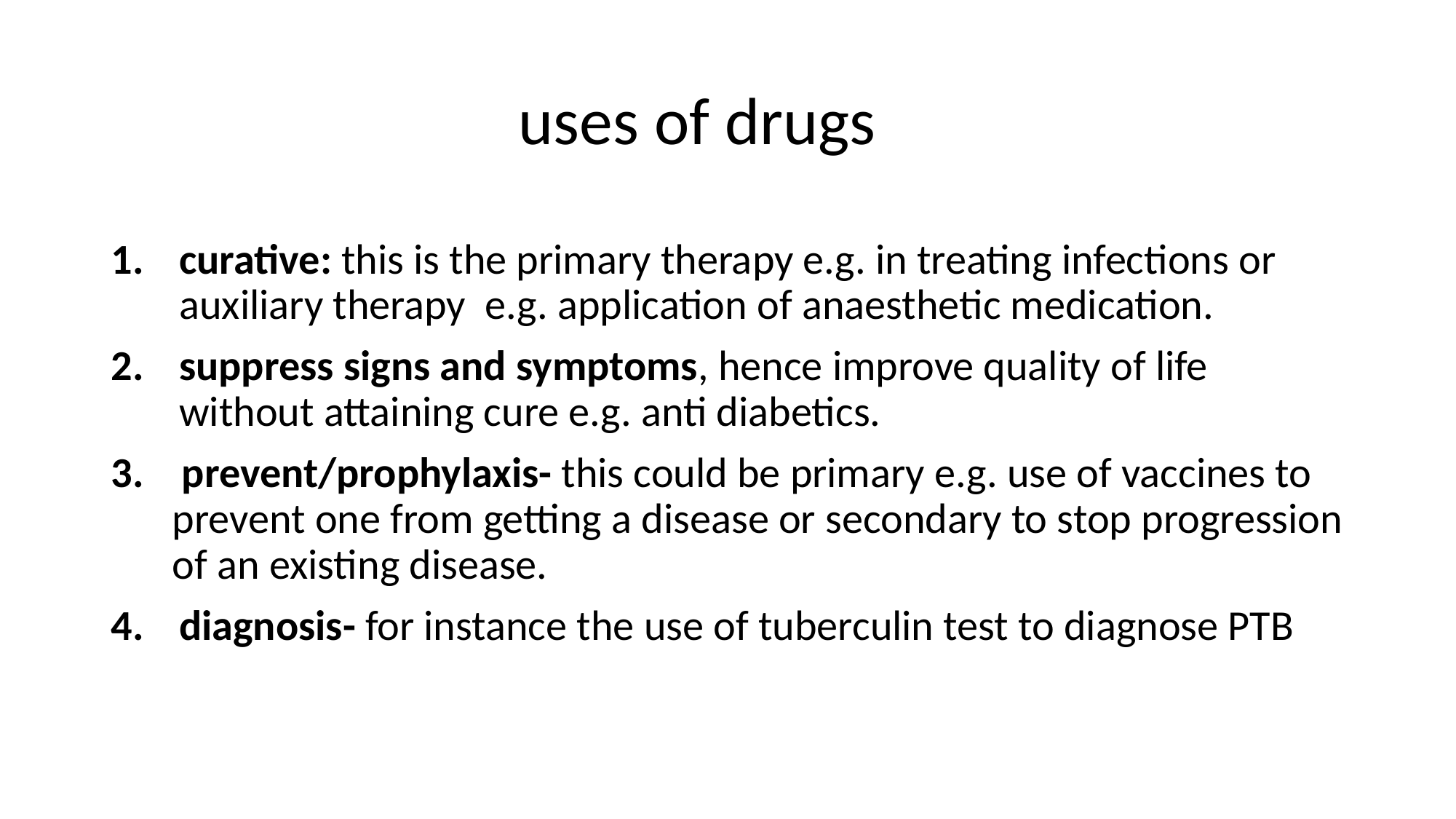

# uses of drugs
curative: this is the primary therapy e.g. in treating infections or auxiliary therapy  e.g. application of anaesthetic medication.
suppress signs and symptoms, hence improve quality of life without attaining cure e.g. anti diabetics.
 prevent/prophylaxis- this could be primary e.g. use of vaccines to prevent one from getting a disease or secondary to stop progression of an existing disease.
diagnosis- for instance the use of tuberculin test to diagnose PTB